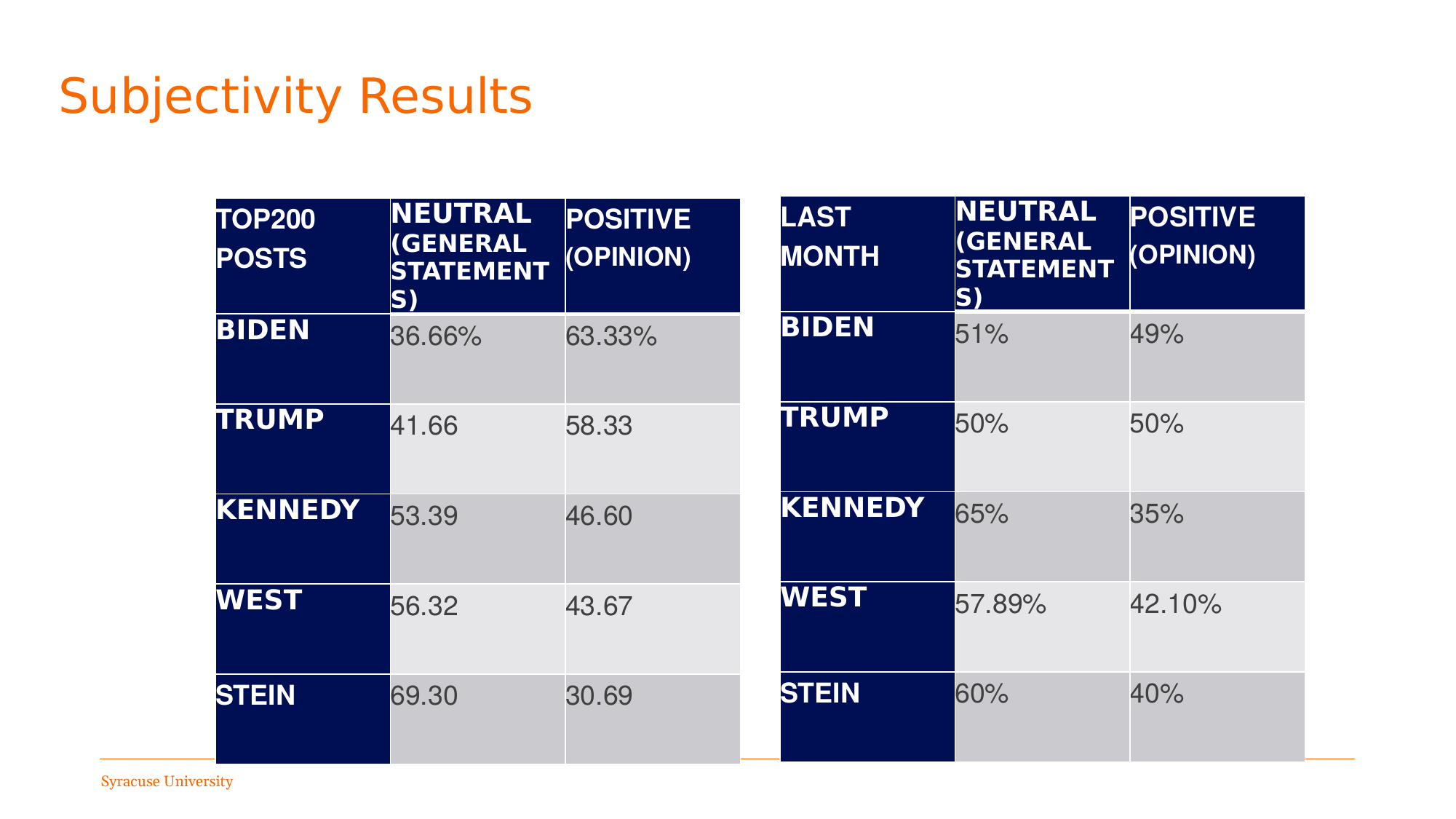

# Subjectivity Results
| LAST  MONTH | NEUTRAL (GENERAL STATEMENTS) | POSITIVE (OPINION) |
| --- | --- | --- |
| BIDEN | 51% | 49% |
| TRUMP | 50% | 50% |
| KENNEDY | 65% | 35% |
| WEST | 57.89% | 42.10% |
| STEIN | 60% | 40% |
| TOP 200  POSTS | NEUTRAL (GENERAL STATEMENTS) | POSITIVE (OPINION) |
| --- | --- | --- |
| BIDEN | 36.66% | 63.33% |
| TRUMP | 41.66 | 58.33 |
| KENNEDY | 53.39 | 46.60 |
| WEST | 56.32 | 43.67 |
| STEIN | 69.30 | 30.69 |
22